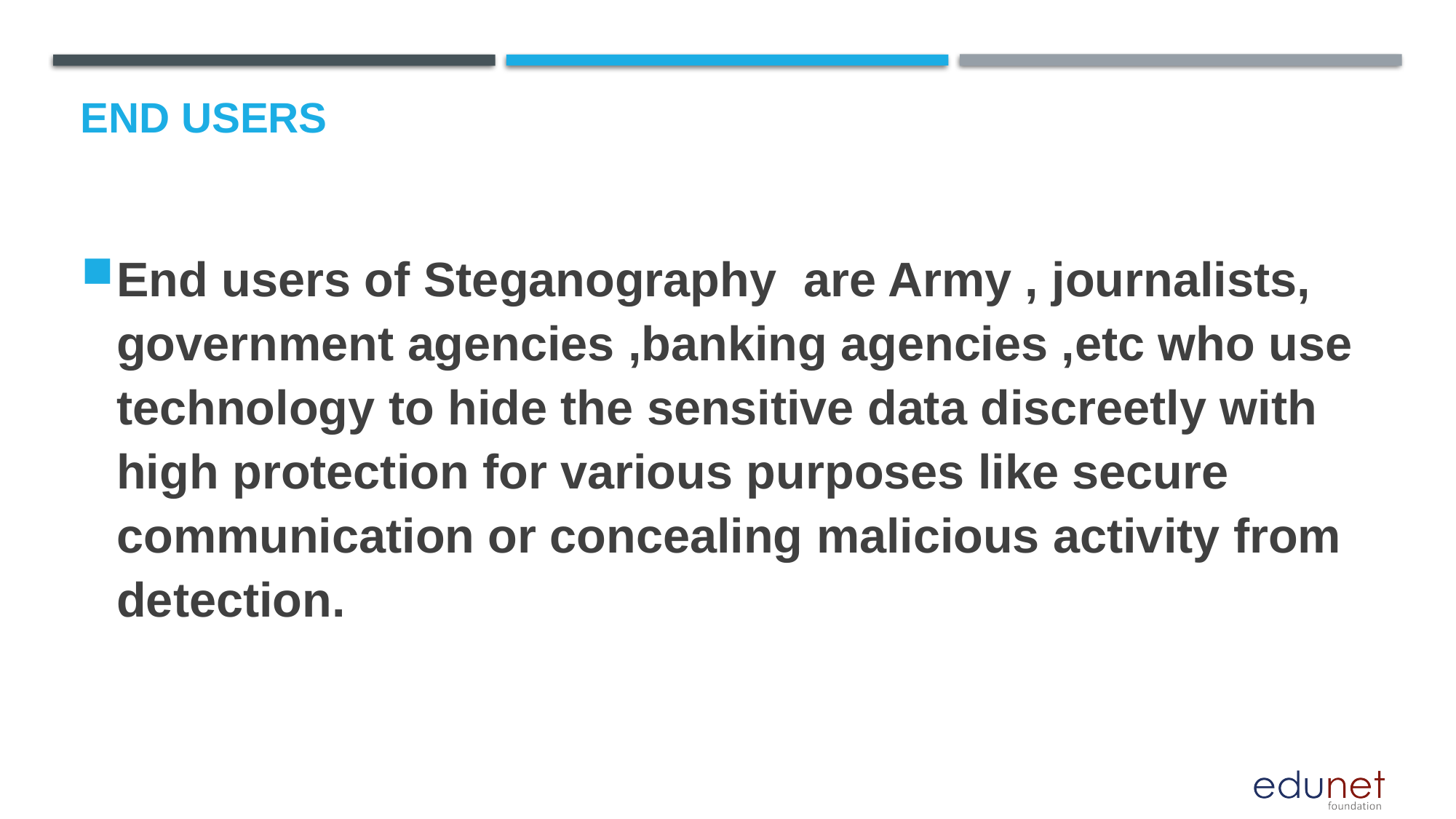

# End users
End users of Steganography  are Army , journalists, government agencies ,banking agencies ,etc who use technology to hide the sensitive data discreetly with high protection for various purposes like secure communication or concealing malicious activity from detection.